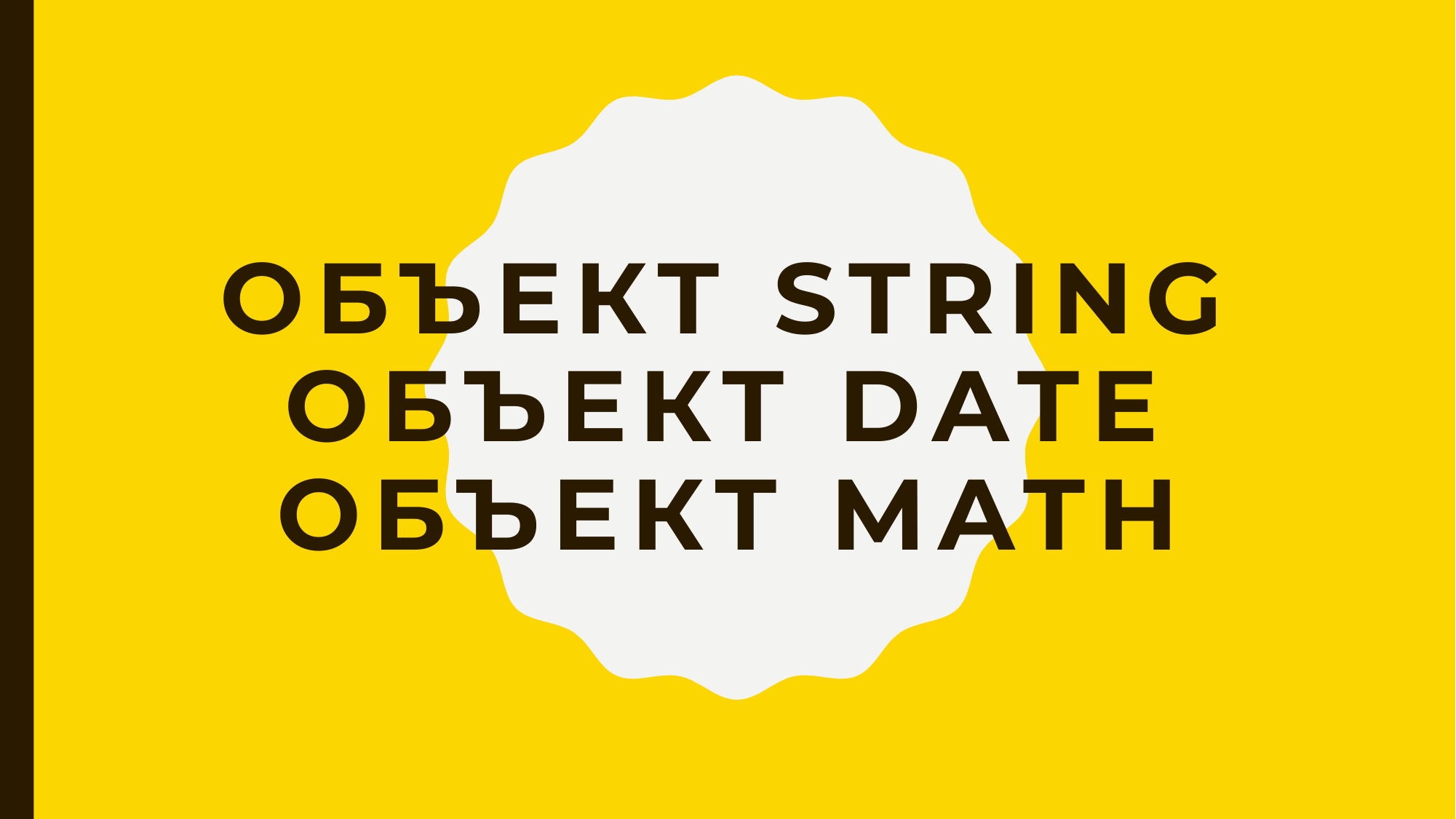

# Объект String Объект Date Объект Math